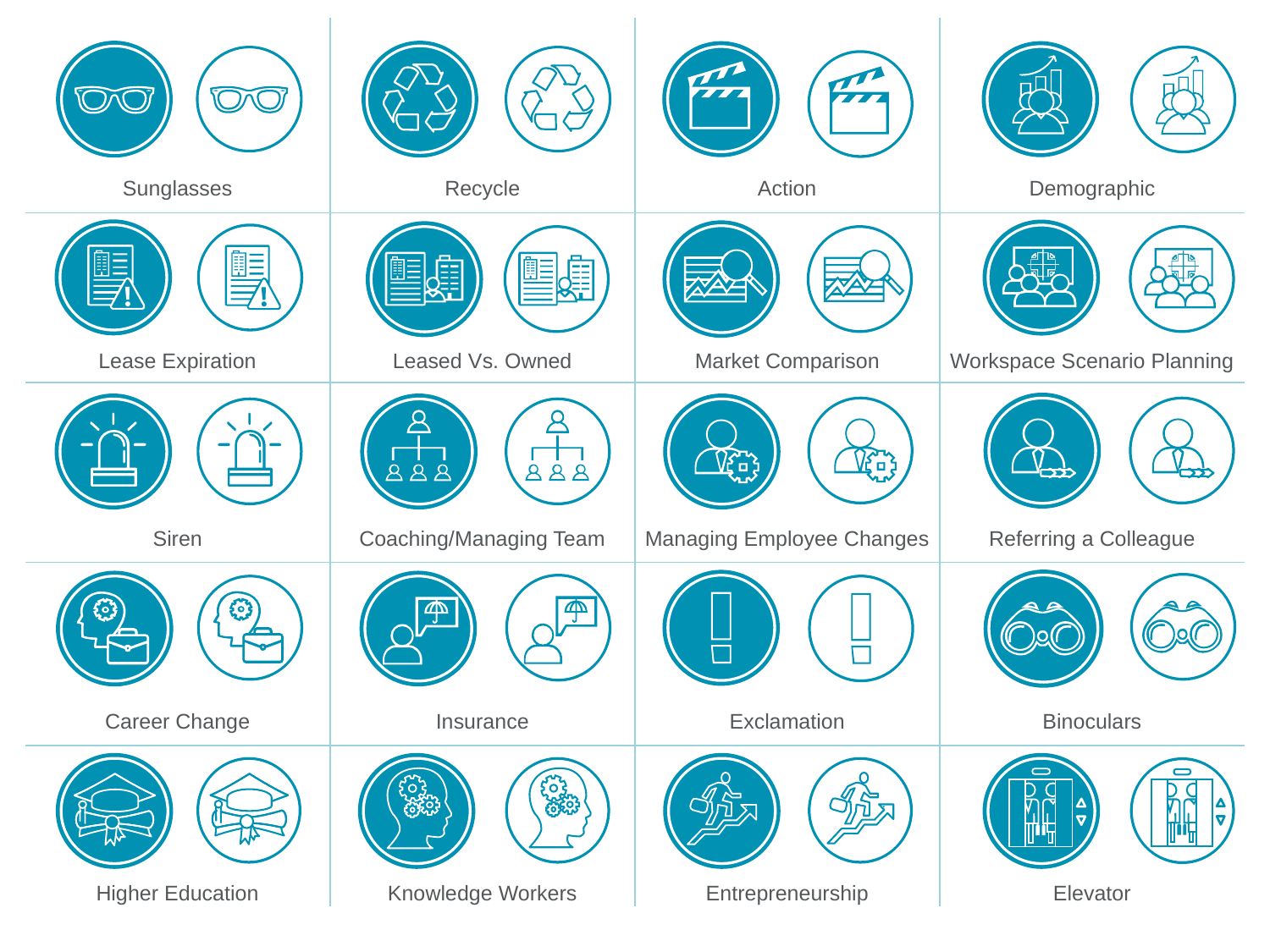

|  |  |  |  |
| --- | --- | --- | --- |
| Sunglasses | Recycle | Action | Demographic |
|  |  |  |  |
| Lease Expiration | Leased Vs. Owned | Market Comparison | Workspace Scenario Planning |
|  |  |  |  |
| Siren | Coaching/Managing Team | Managing Employee Changes | Referring a Colleague |
|  |  |  |  |
| Career Change | Insurance | Exclamation | Binoculars |
|  |  |  |  |
| Higher Education | Knowledge Workers | Entrepreneurship | Elevator |